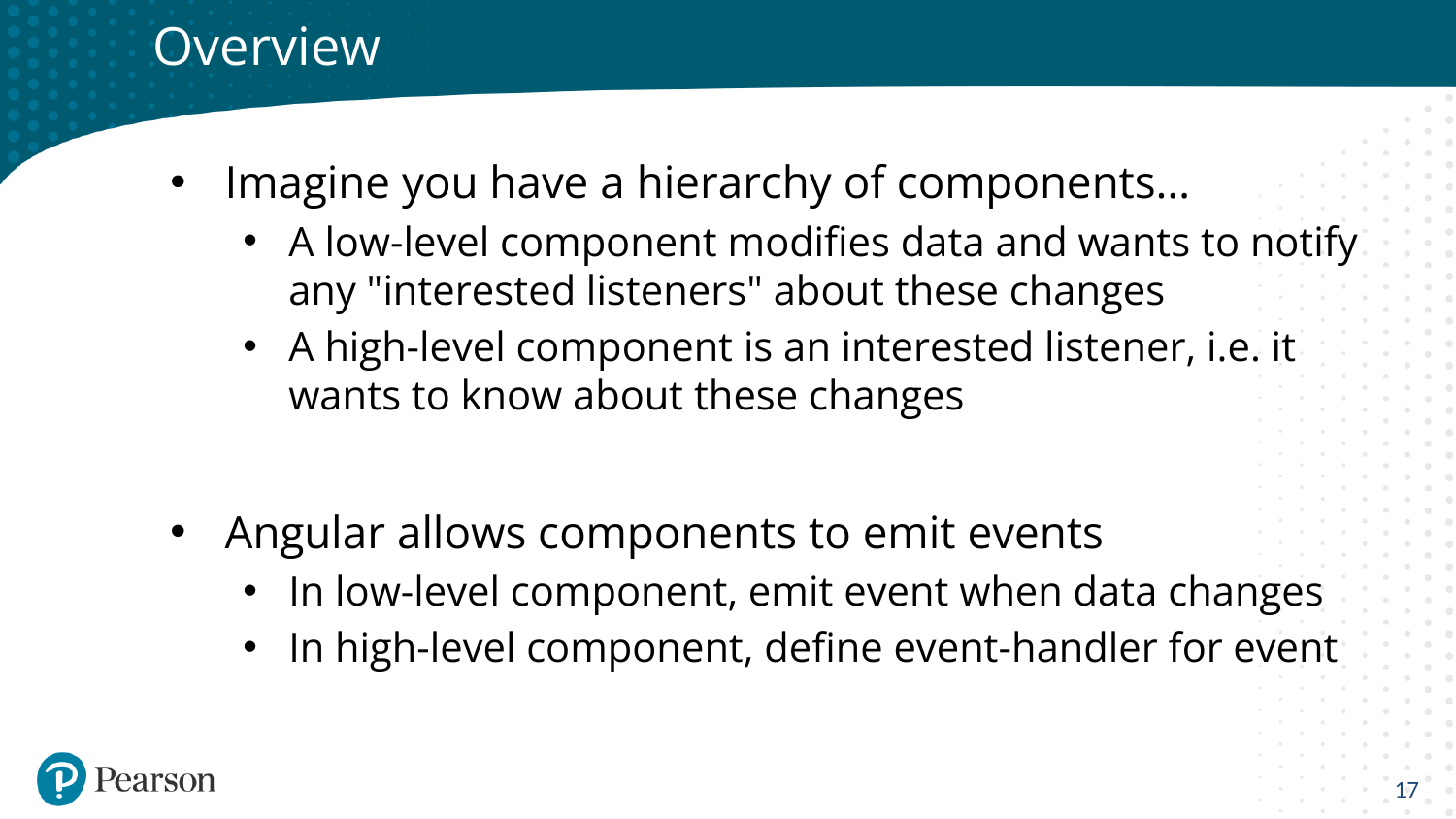

# Overview
Imagine you have a hierarchy of components…
A low-level component modifies data and wants to notify any "interested listeners" about these changes
A high-level component is an interested listener, i.e. it wants to know about these changes

Angular allows components to emit events
In low-level component, emit event when data changes
In high-level component, define event-handler for event
17